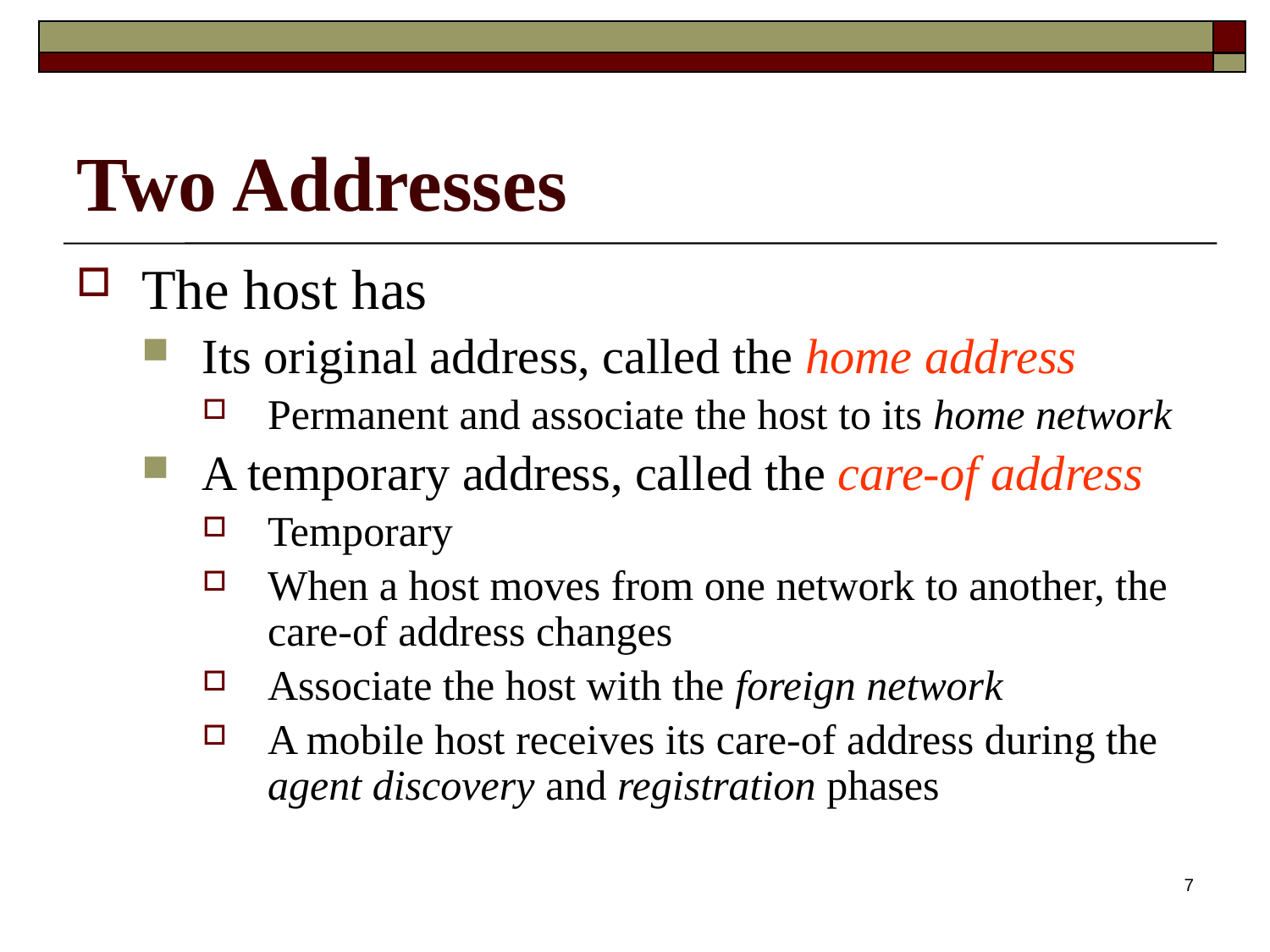

# Two Addresses
The host has
Its original address, called the home address
Permanent and associate the host to its home network
A temporary address, called the care-of address
Temporary
When a host moves from one network to another, the care-of address changes
Associate the host with the foreign network
A mobile host receives its care-of address during the agent discovery and registration phases
7